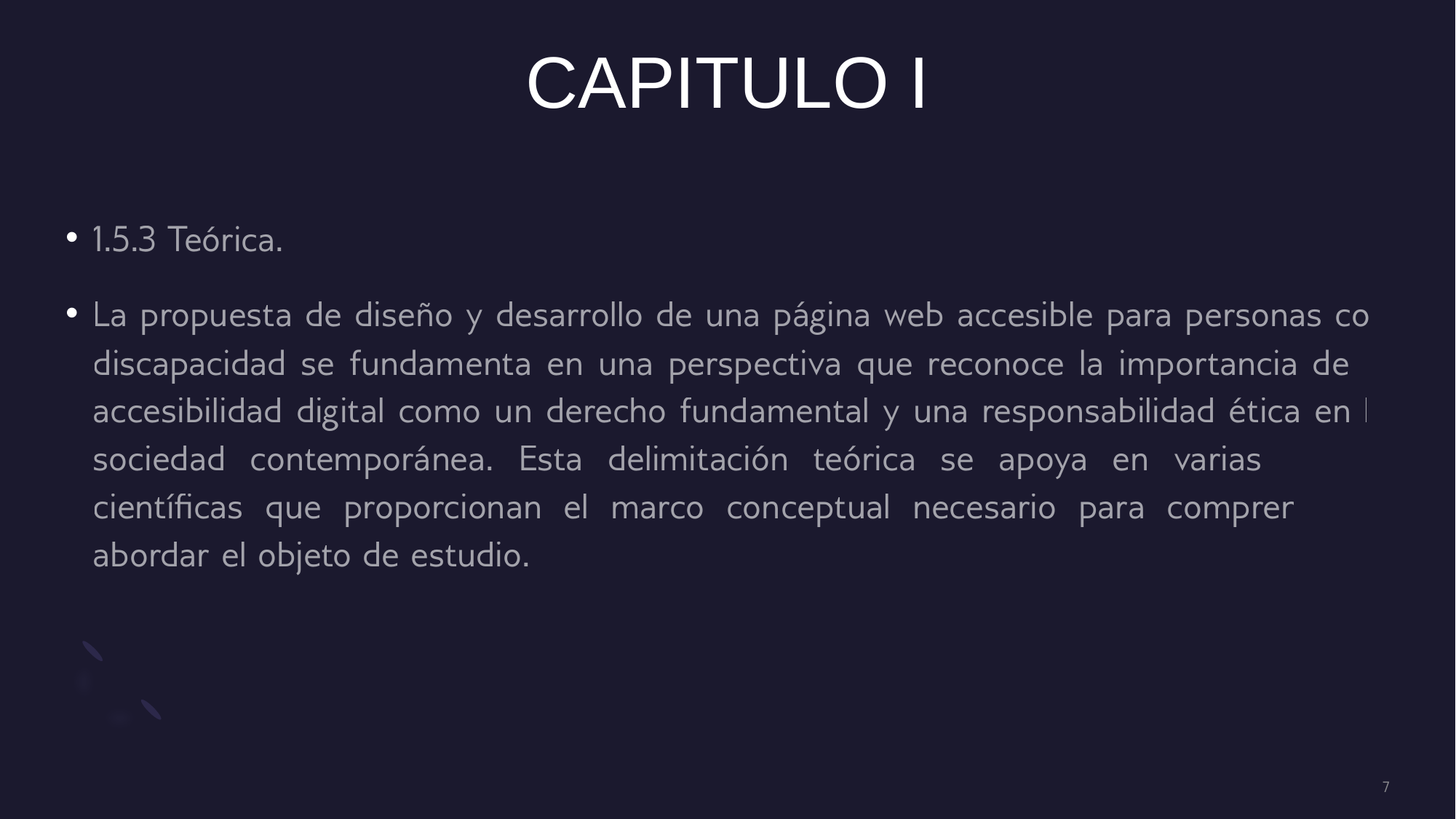

# CAPITULO I
1.5.3 Teórica.
La propuesta de diseño y desarrollo de una página web accesible para personas con discapacidad se fundamenta en una perspectiva que reconoce la importancia de la accesibilidad digital como un derecho fundamental y una responsabilidad ética en la sociedad contemporánea. Esta delimitación teórica se apoya en varias teorías científicas que proporcionan el marco conceptual necesario para comprender y abordar el objeto de estudio.
7